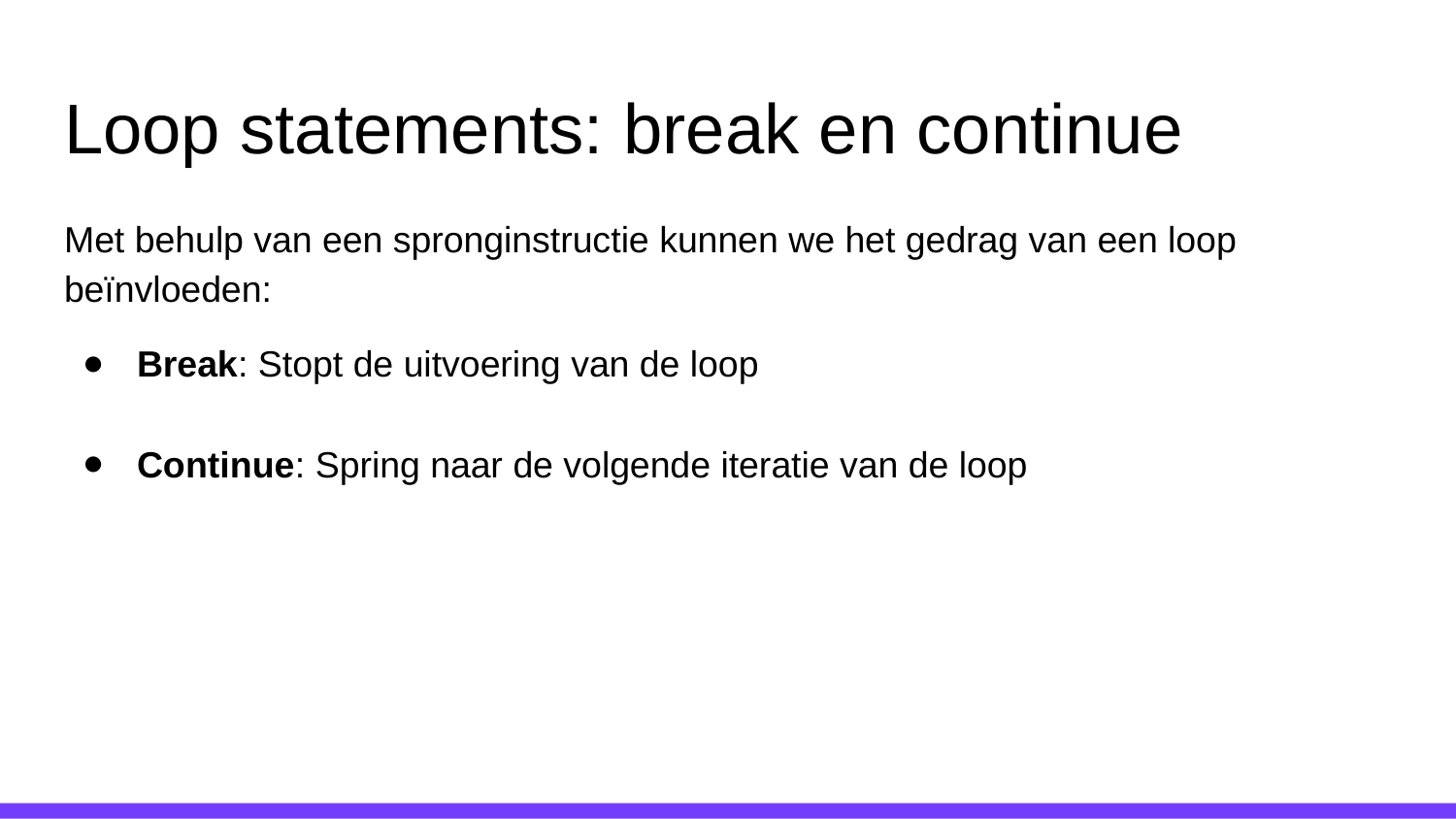

# Loop statements: break en continue
Met behulp van een spronginstructie kunnen we het gedrag van een loop beïnvloeden:
Break: Stopt de uitvoering van de loop
Continue: Spring naar de volgende iteratie van de loop